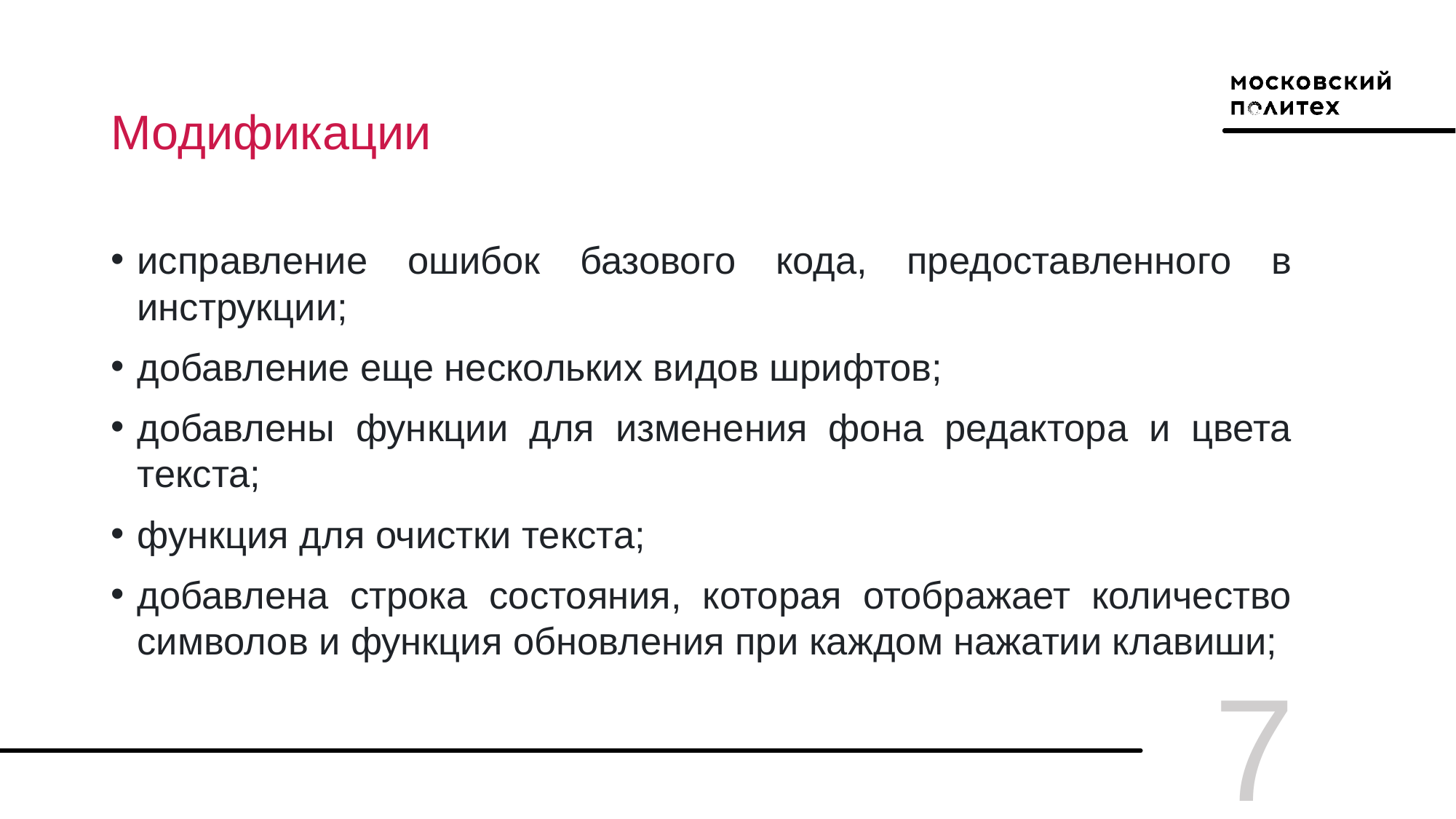

# Модификации
исправление ошибок базового кода, предоставленного в инструкции;
добавление еще нескольких видов шрифтов;
добавлены функции для изменения фона редактора и цвета текста;
функция для очистки текста;
добавлена строка состояния, которая отображает количество символов и функция обновления при каждом нажатии клавиши;

7